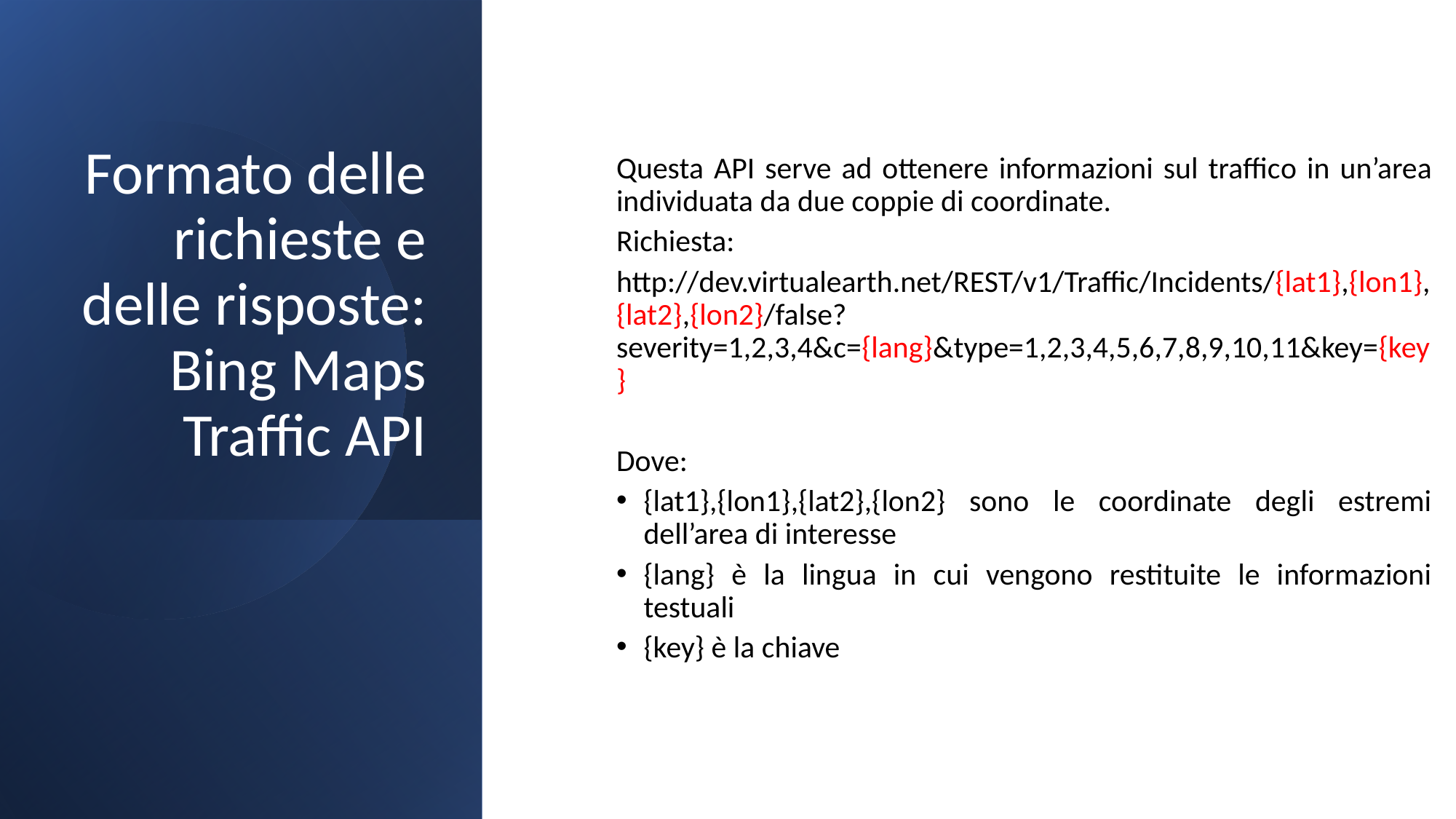

# Formato delle richieste e delle risposte: Bing Maps Traffic API
Questa API serve ad ottenere informazioni sul traffico in un’area individuata da due coppie di coordinate.
Richiesta:
http://dev.virtualearth.net/REST/v1/Traffic/Incidents/{lat1},{lon1},{lat2},{lon2}/false?severity=1,2,3,4&c={lang}&type=1,2,3,4,5,6,7,8,9,10,11&key={key}

Dove:
{lat1},{lon1},{lat2},{lon2} sono le coordinate degli estremi dell’area di interesse
{lang} è la lingua in cui vengono restituite le informazioni testuali
{key} è la chiave